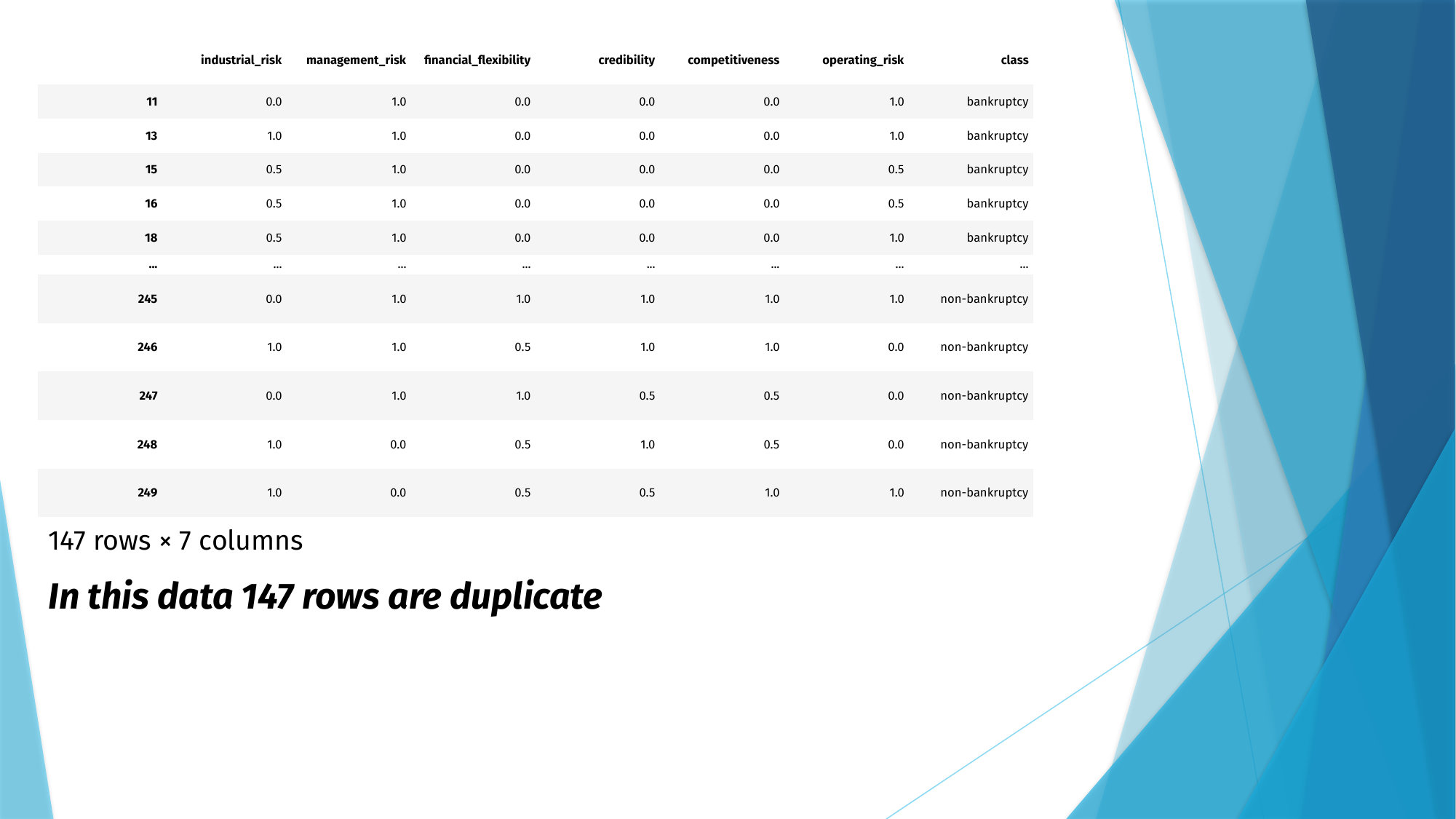

|  | industrial\_risk | management\_risk | financial\_flexibility | credibility | competitiveness | operating\_risk | class |
| --- | --- | --- | --- | --- | --- | --- | --- |
| 11 | 0.0 | 1.0 | 0.0 | 0.0 | 0.0 | 1.0 | bankruptcy |
| 13 | 1.0 | 1.0 | 0.0 | 0.0 | 0.0 | 1.0 | bankruptcy |
| 15 | 0.5 | 1.0 | 0.0 | 0.0 | 0.0 | 0.5 | bankruptcy |
| 16 | 0.5 | 1.0 | 0.0 | 0.0 | 0.0 | 0.5 | bankruptcy |
| 18 | 0.5 | 1.0 | 0.0 | 0.0 | 0.0 | 1.0 | bankruptcy |
| ... | ... | ... | ... | ... | ... | ... | ... |
| 245 | 0.0 | 1.0 | 1.0 | 1.0 | 1.0 | 1.0 | non-bankruptcy |
| 246 | 1.0 | 1.0 | 0.5 | 1.0 | 1.0 | 0.0 | non-bankruptcy |
| 247 | 0.0 | 1.0 | 1.0 | 0.5 | 0.5 | 0.0 | non-bankruptcy |
| 248 | 1.0 | 0.0 | 0.5 | 1.0 | 0.5 | 0.0 | non-bankruptcy |
| 249 | 1.0 | 0.0 | 0.5 | 0.5 | 1.0 | 1.0 | non-bankruptcy |

147 rows × 7 columns

In this data 147 rows are duplicate